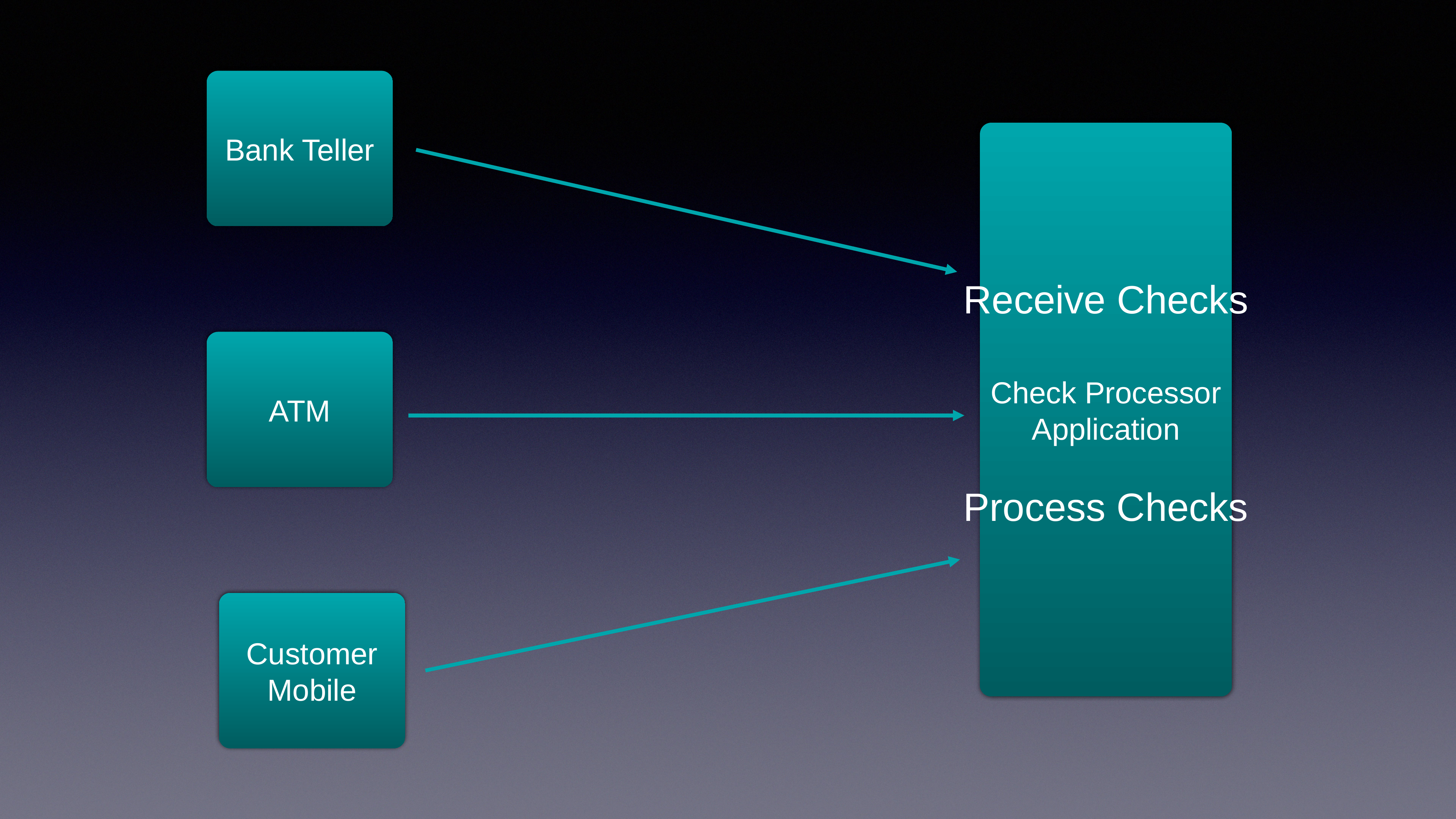

Bank Teller
Check Processor
Application

Receive Checks
ATM

Process Checks

Customer
Mobile